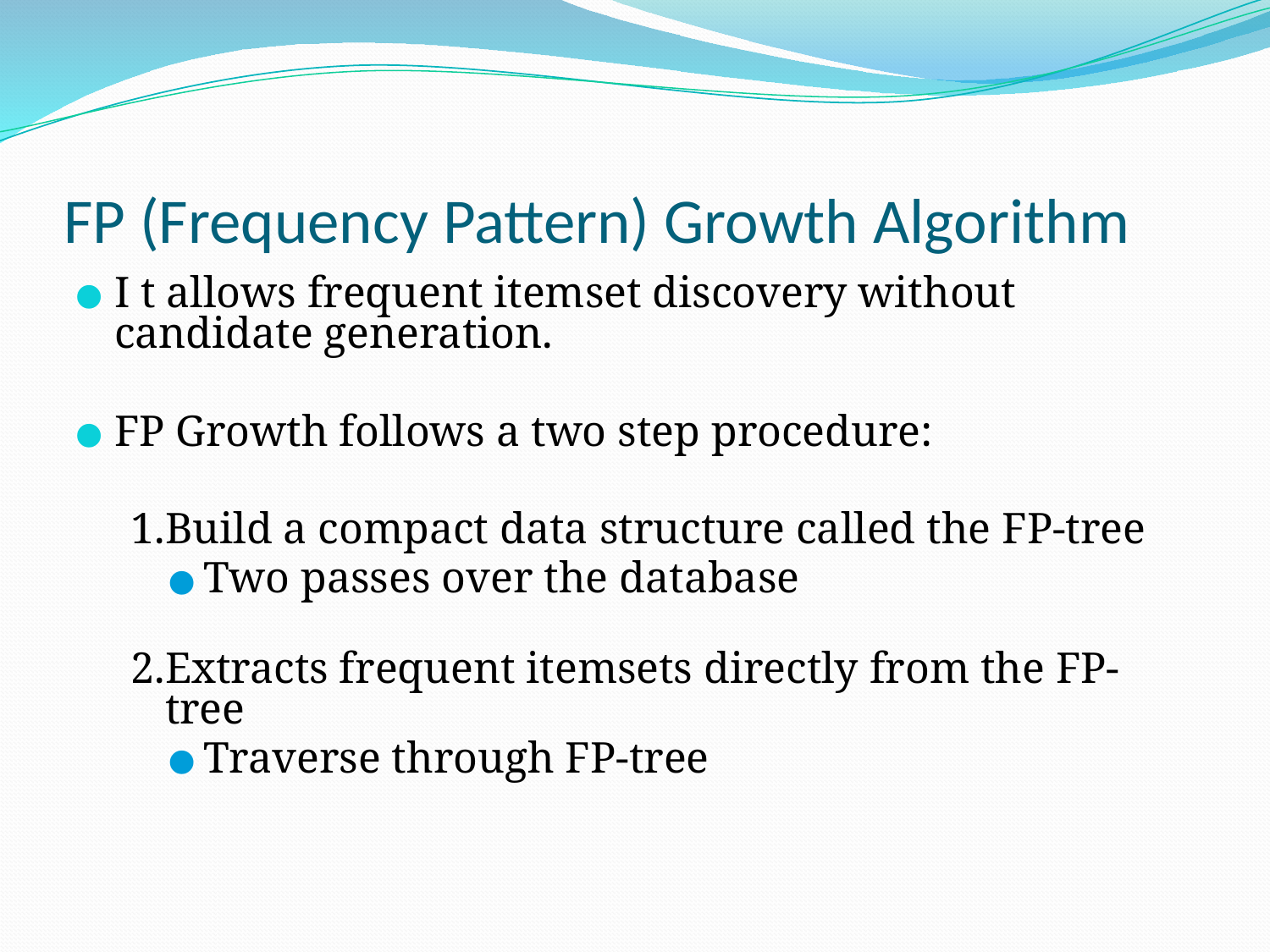

# FP (Frequency Pattern) Growth Algorithm
I t allows frequent itemset discovery without candidate generation.

FP Growth follows a two step procedure:

1.Build a compact data structure called the FP-tree
Two passes over the database

2.Extracts frequent itemsets directly from the FP-tree
Traverse through FP-tree